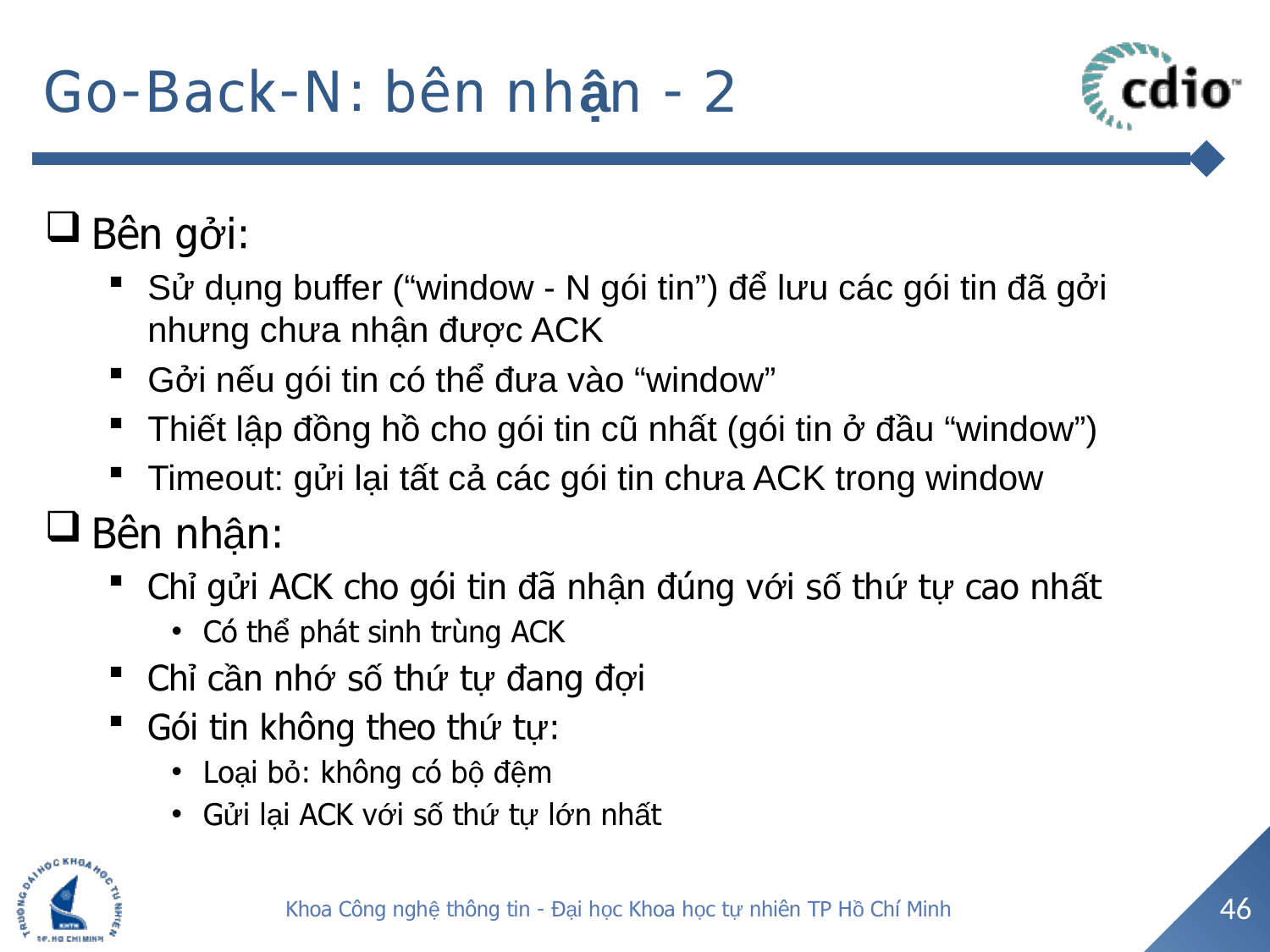

# Go-Back-N: bên nhận - 2
Bên gởi:
Sử dụng buffer (“window - N gói tin”) để lưu các gói tin đã gởi nhưng chưa nhận được ACK
Gởi nếu gói tin có thể đưa vào “window”
Thiết lập đồng hồ cho gói tin cũ nhất (gói tin ở đầu “window”)
Timeout: gửi lại tất cả các gói tin chưa ACK trong window
Bên nhận:
Chỉ gửi ACK cho gói tin đã nhận đúng với số thứ tự cao nhất
Có thể phát sinh trùng ACK
Chỉ cần nhớ số thứ tự đang đợi
Gói tin không theo thứ tự:
Loại bỏ: không có bộ đệm
Gửi lại ACK với số thứ tự lớn nhất
46
Khoa Công nghệ thông tin - Đại học Khoa học tự nhiên TP Hồ Chí Minh